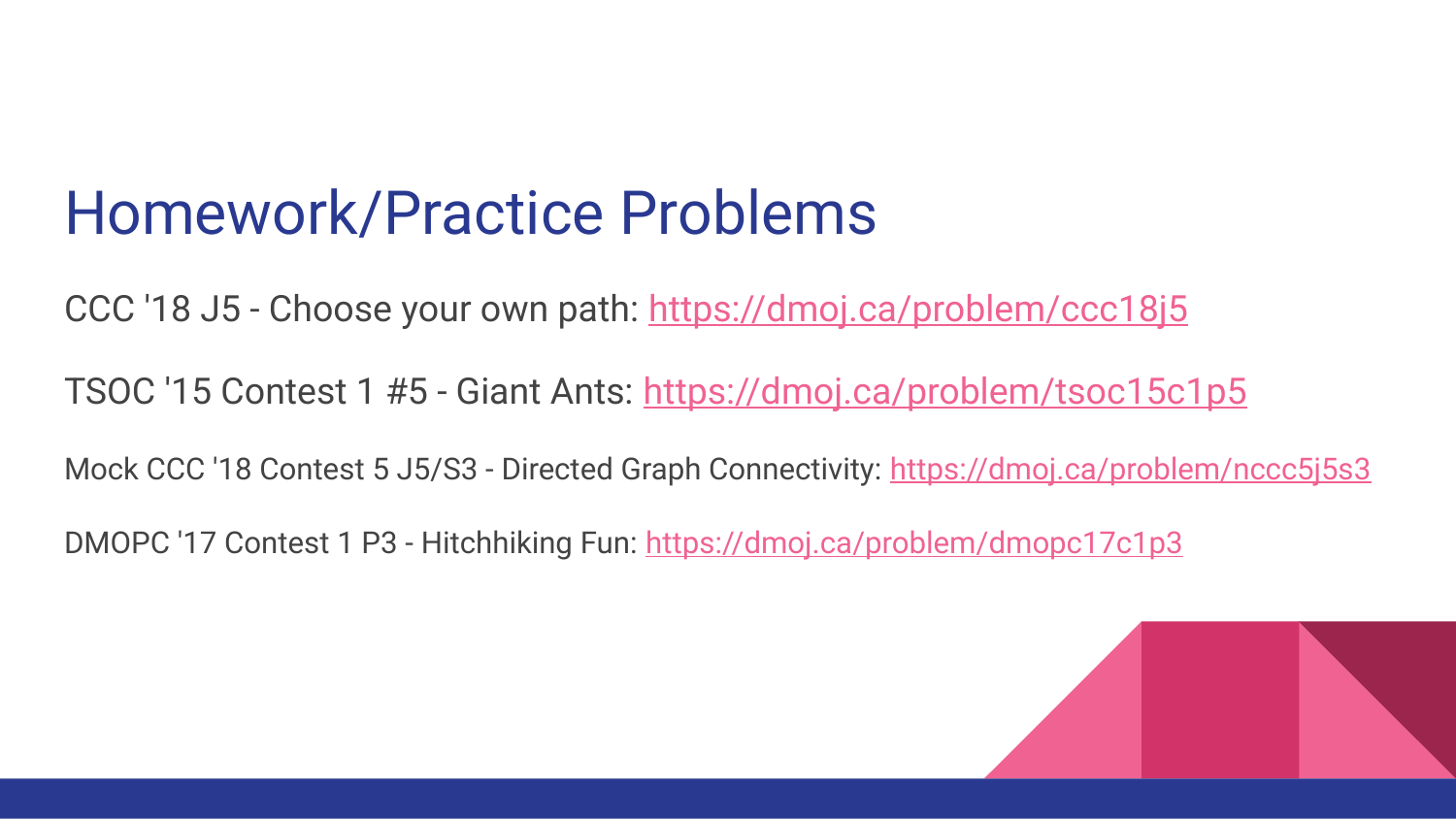

# Homework/Practice Problems
CCC '18 J5 - Choose your own path: https://dmoj.ca/problem/ccc18j5
TSOC '15 Contest 1 #5 - Giant Ants: https://dmoj.ca/problem/tsoc15c1p5
Mock CCC '18 Contest 5 J5/S3 - Directed Graph Connectivity: https://dmoj.ca/problem/nccc5j5s3
DMOPC '17 Contest 1 P3 - Hitchhiking Fun: https://dmoj.ca/problem/dmopc17c1p3